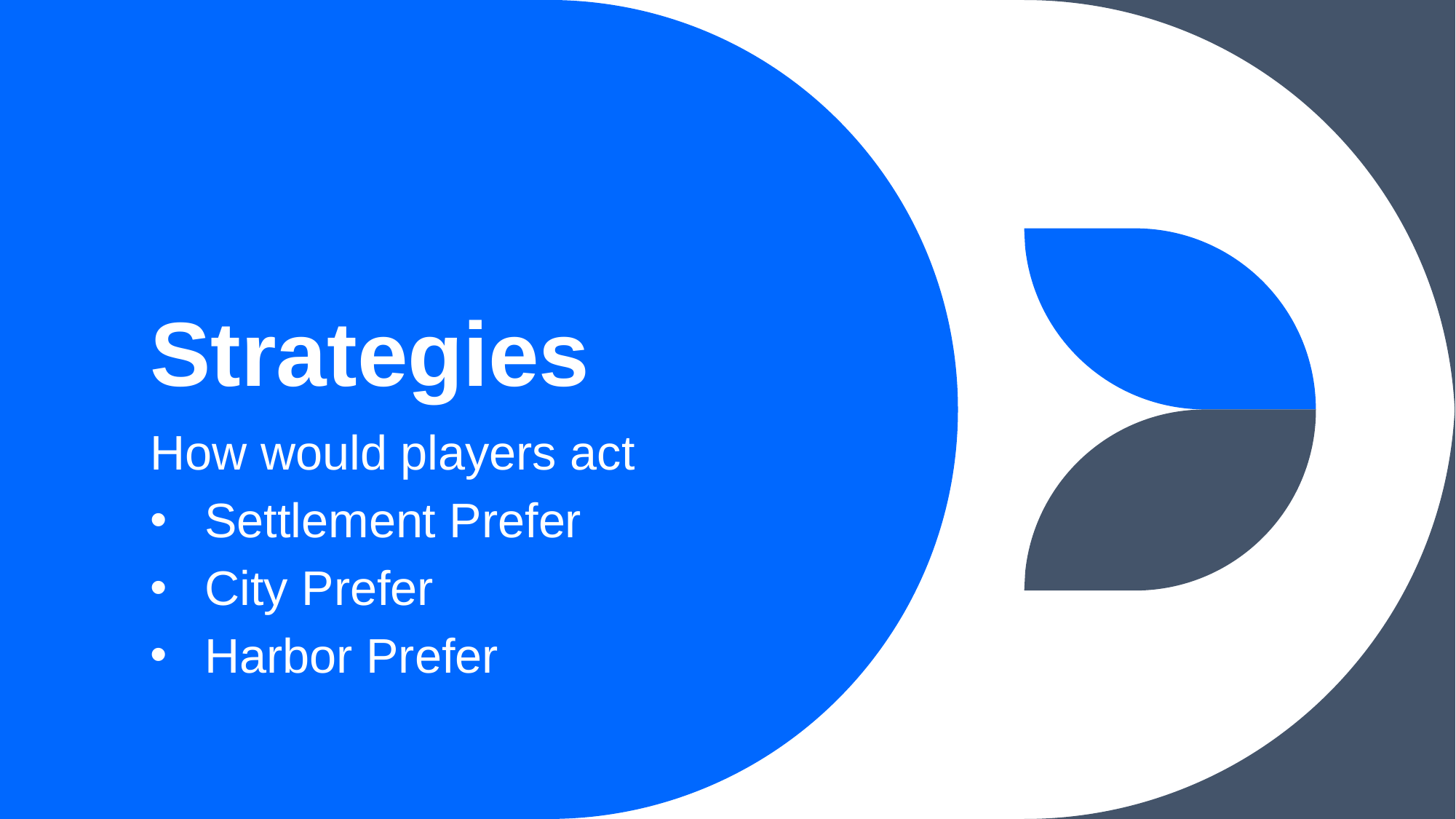

# Strategies
How would players act
Settlement Prefer
City Prefer
Harbor Prefer